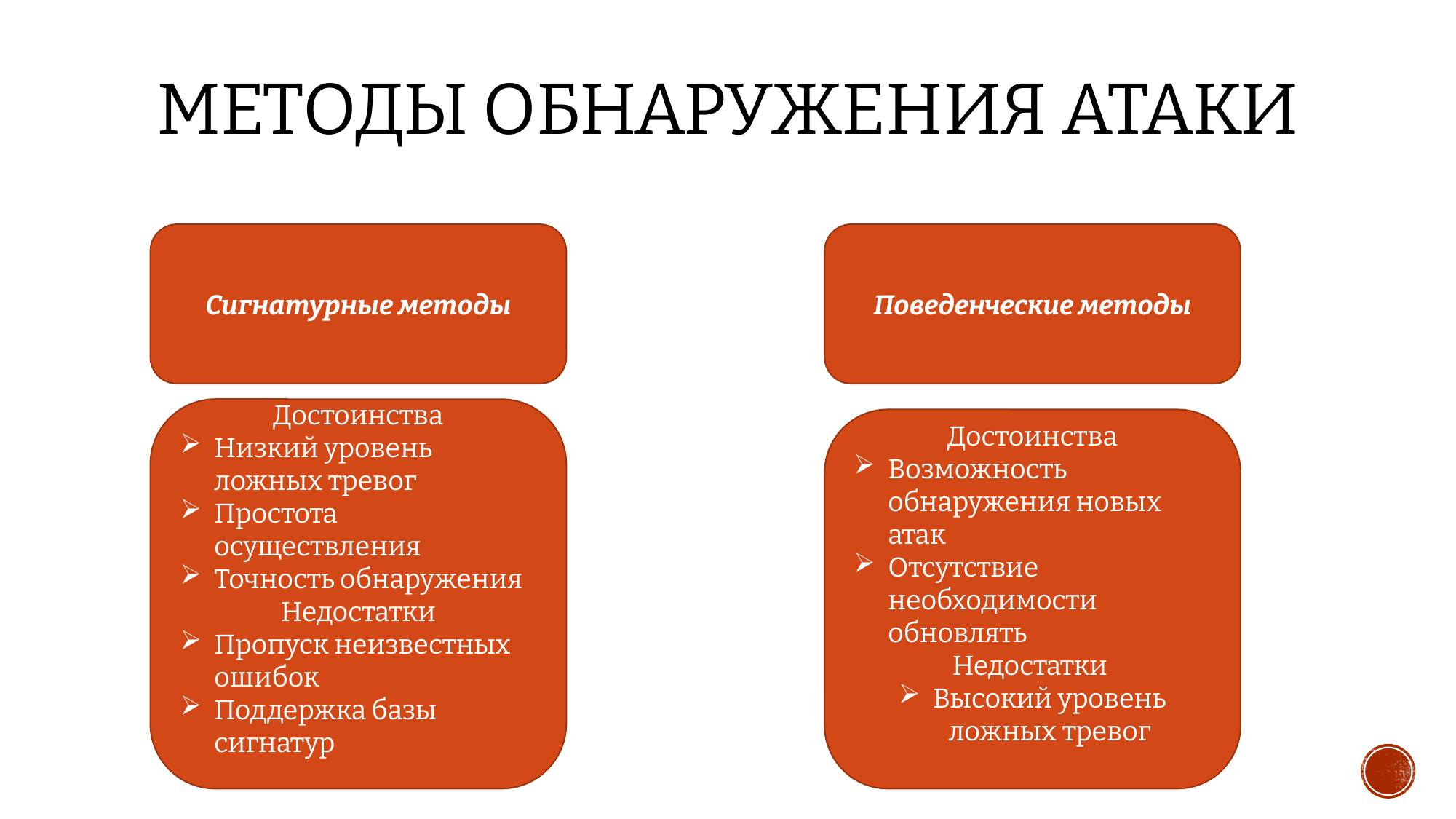

# Методы обнаружения атаки
Сигнатурные методы
Поведенческие методы

Достоинства
Низкий уровень ложных тревог
Простота осуществления
Точность обнаружения
Недостатки
Пропуск неизвестных ошибок
Поддержка базы сигнатур

Достоинства
Возможность обнаружения новых атак
Отсутствие необходимости обновлять
Недостатки
Высокий уровень ложных тревог